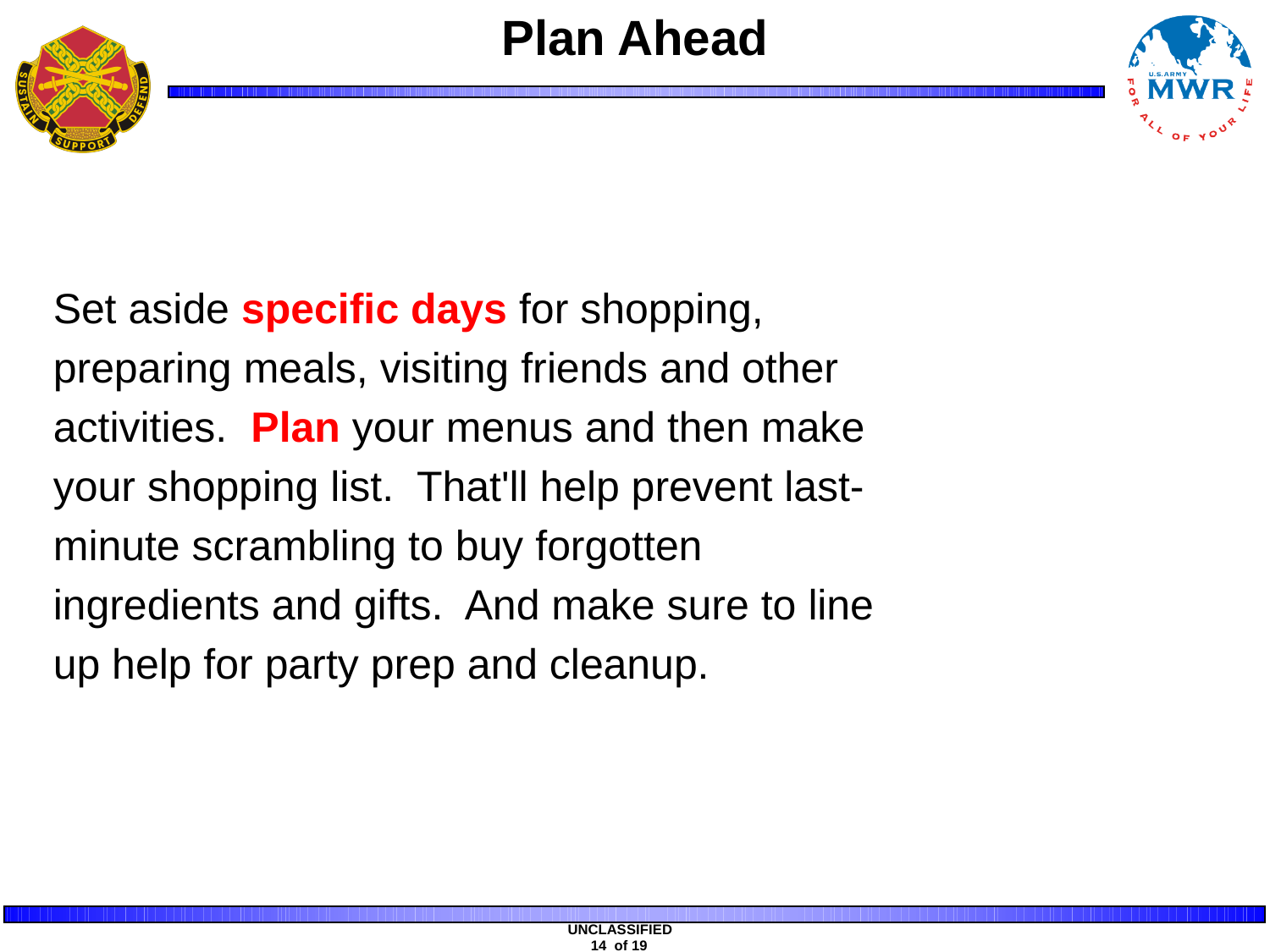

# Plan Ahead
Set aside specific days for shopping,
preparing meals, visiting friends and other
activities.  Plan your menus and then make
your shopping list.  That'll help prevent last-
minute scrambling to buy forgotten
ingredients and gifts.  And make sure to line
up help for party prep and cleanup.